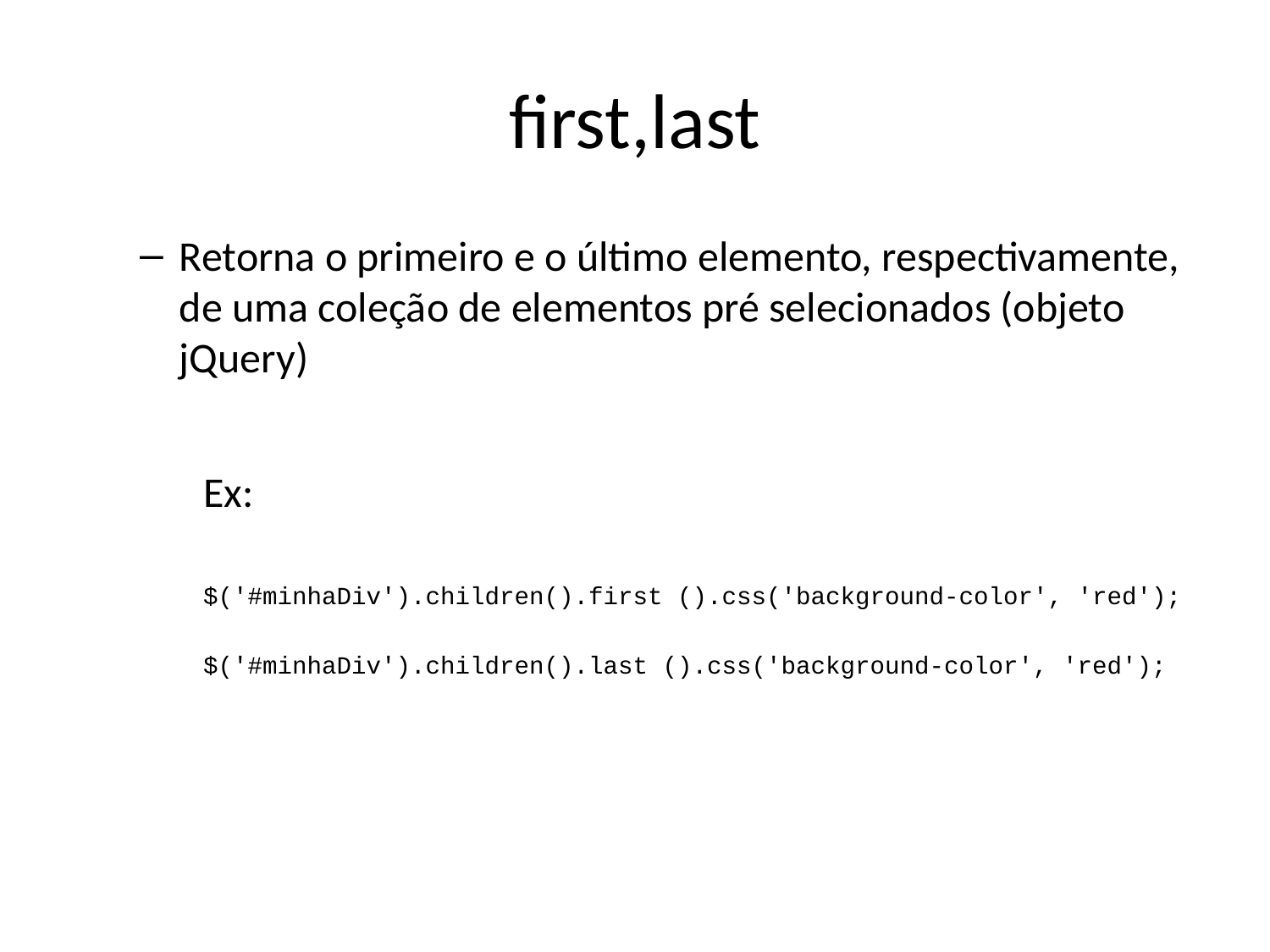

# first,last
Retorna o primeiro e o último elemento, respectivamente, de uma coleção de elementos pré selecionados (objeto jQuery)

Ex:

$('#minhaDiv').children().first ().css('background-color', 'red');

$('#minhaDiv').children().last ().css('background-color', 'red');